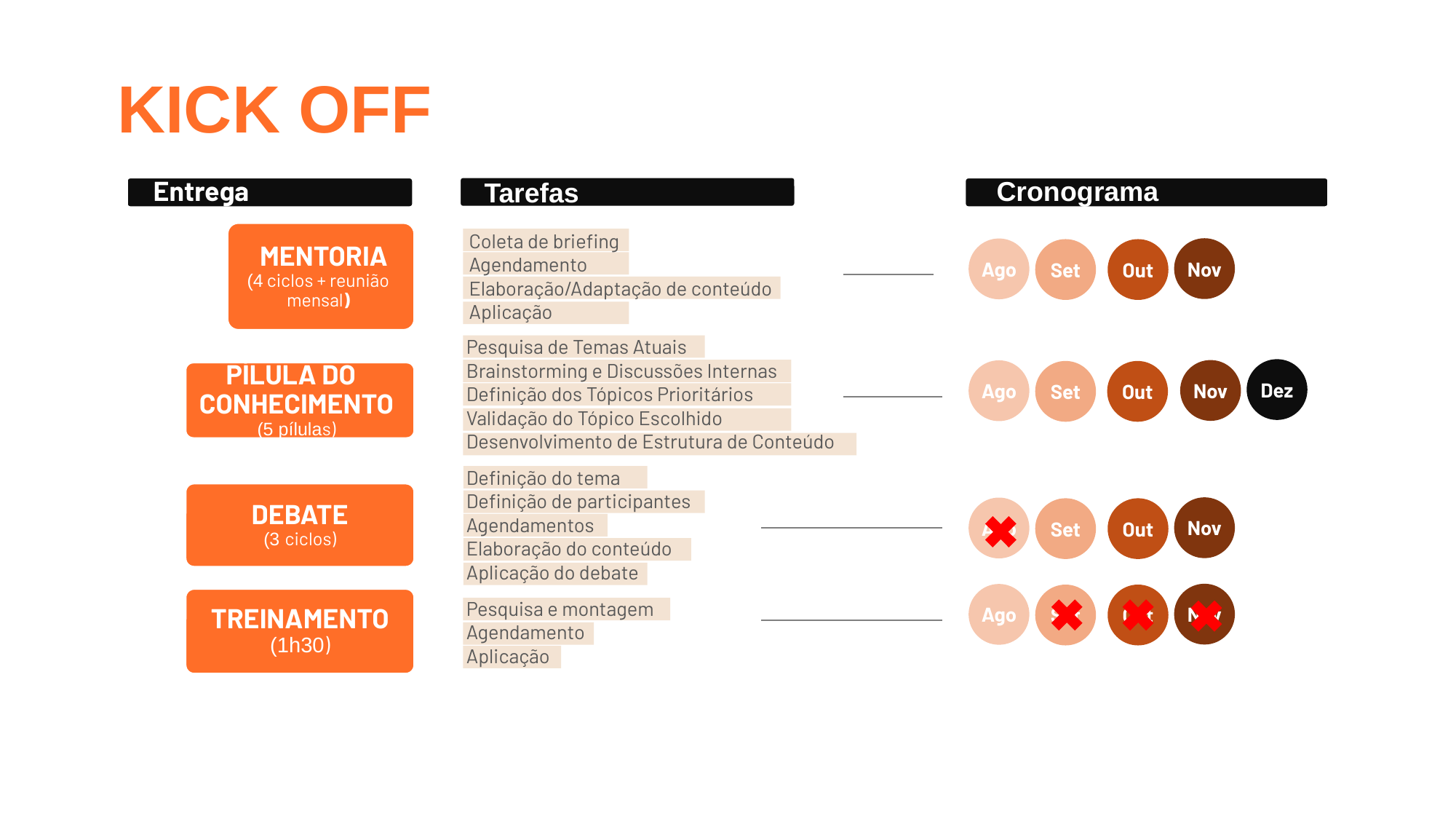

KICK OFF

Tarefas

Entrega

Cronograma

  MENTORIA
(4 ciclos + reunião mensal)
Coleta de briefing
Agendamento
Elaboração/Adaptação de conteúdo
Aplicação

Nov

Ago

Set

Out

Pesquisa de Temas Atuais
Brainstorming e Discussões Internas
Definição dos Tópicos Prioritários
Validação do Tópico Escolhido
Desenvolvimento de Estrutura de Conteúdo

Dez

Nov

Ago

Set

Out

 PÍLULA DO    CONHECIMENTO
(5 pílulas)

Definição do tema
Definição de participantes
Agendamentos
Elaboração do conteúdo
Aplicação do debate

DEBATE
(3 ciclos)

Nov

Ago

Set

Out

Nov

Ago

Set

Out

TREINAMENTO
(1h30)
Pesquisa e montagem
Agendamento
Aplicação